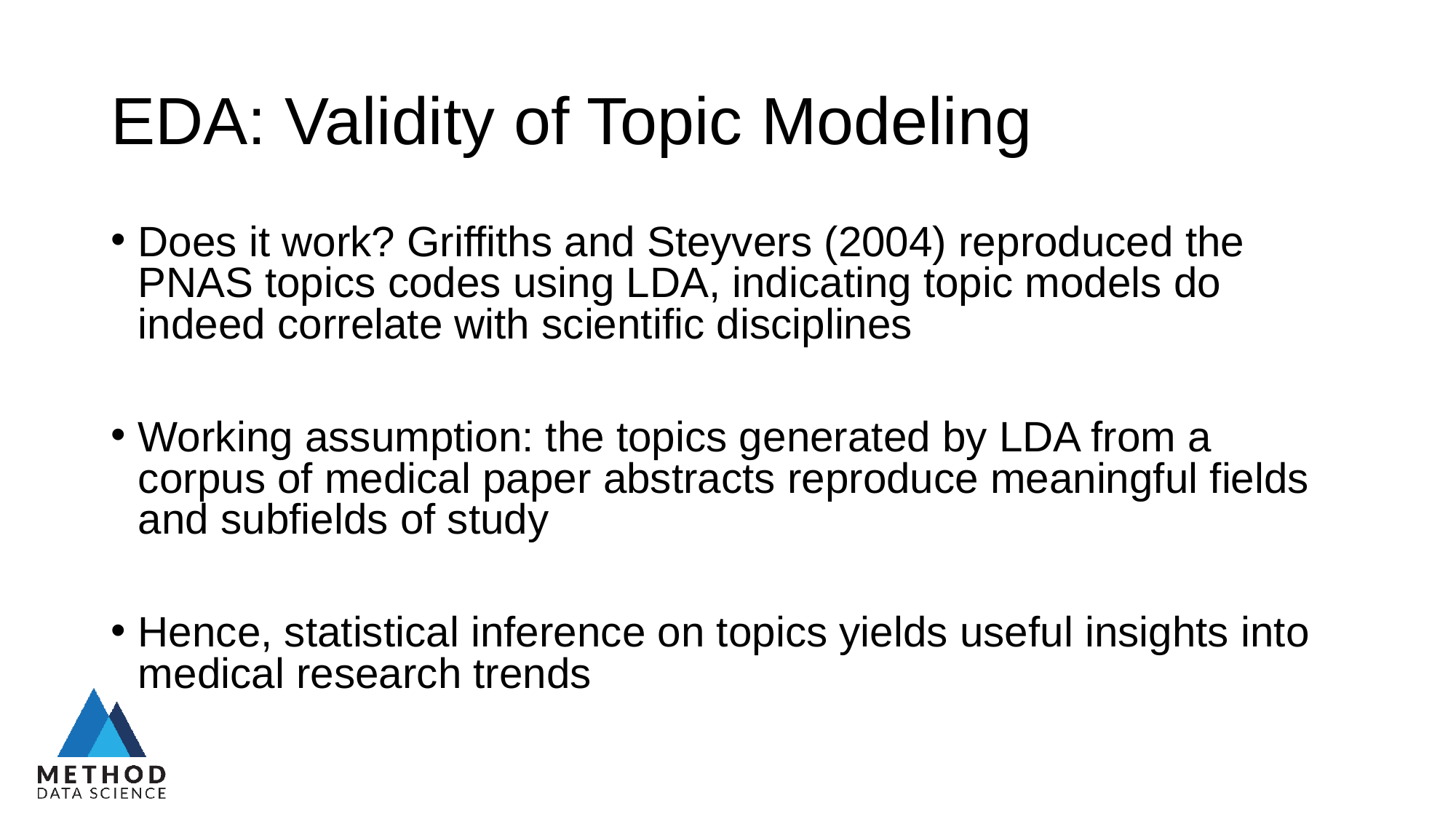

# EDA: Validity of Topic Modeling
Does it work? Griffiths and Steyvers (2004) reproduced the PNAS topics codes using LDA, indicating topic models do indeed correlate with scientific disciplines

Working assumption: the topics generated by LDA from a corpus of medical paper abstracts reproduce meaningful fields and subfields of study

Hence, statistical inference on topics yields useful insights into medical research trends